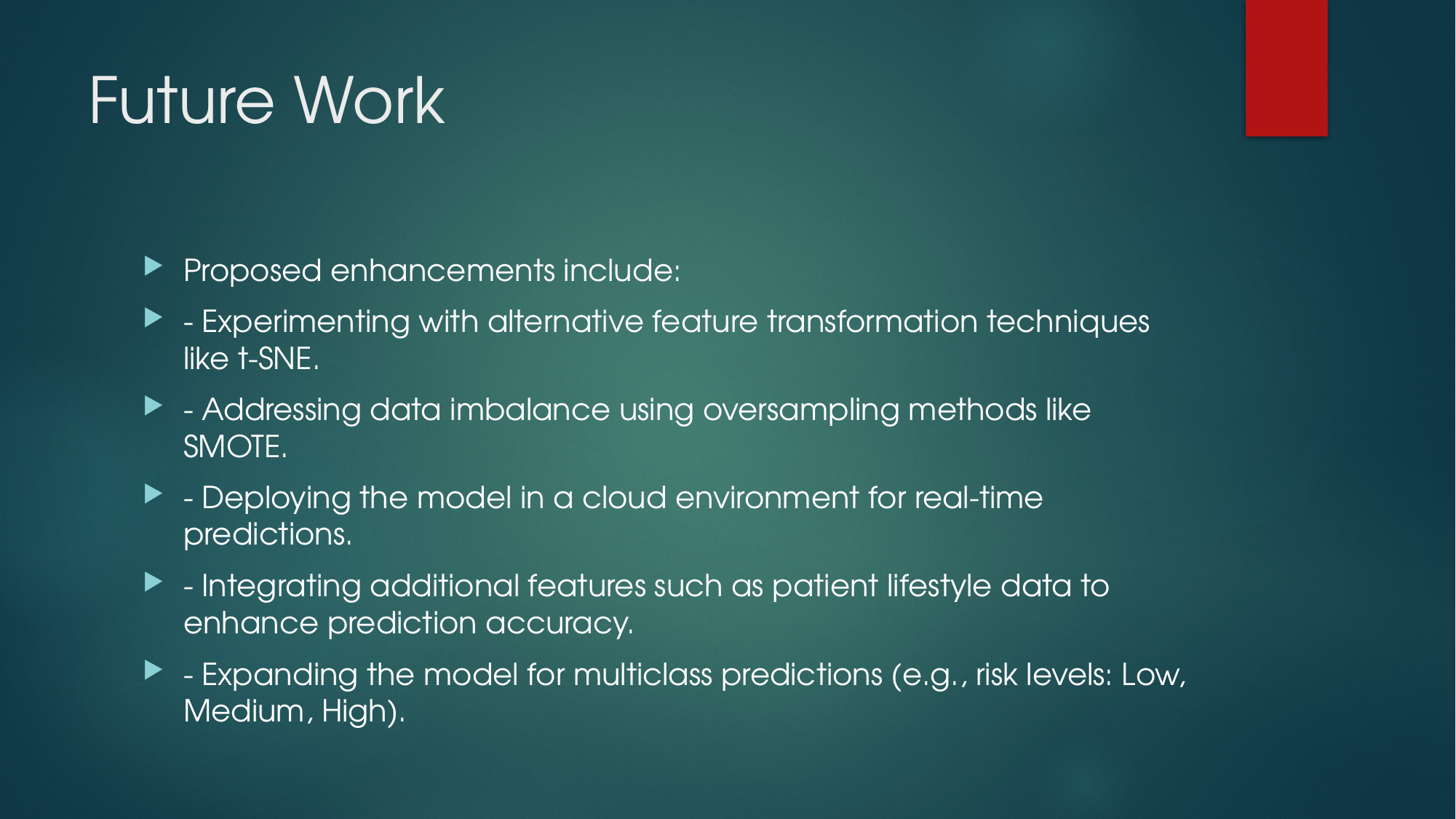

# Future Work
Proposed enhancements include:
- Experimenting with alternative feature transformation techniques like t-SNE.
- Addressing data imbalance using oversampling methods like SMOTE.
- Deploying the model in a cloud environment for real-time predictions.
- Integrating additional features such as patient lifestyle data to enhance prediction accuracy.
- Expanding the model for multiclass predictions (e.g., risk levels: Low, Medium, High).